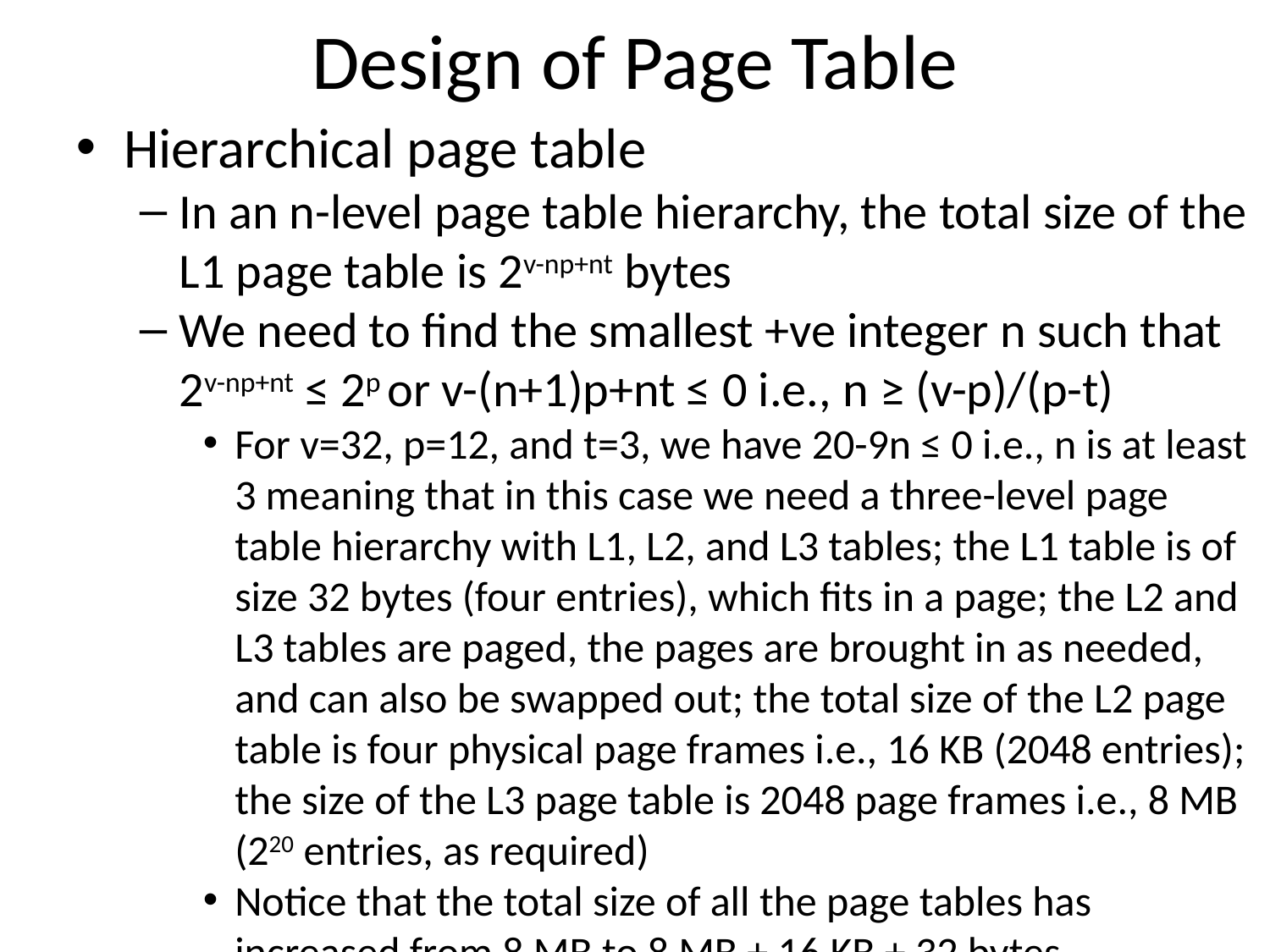

Design of Page Table
Hierarchical page table
In an n-level page table hierarchy, the total size of the L1 page table is 2v-np+nt bytes
We need to find the smallest +ve integer n such that 2v-np+nt ≤ 2p or v-(n+1)p+nt ≤ 0 i.e., n ≥ (v-p)/(p-t)
For v=32, p=12, and t=3, we have 20-9n ≤ 0 i.e., n is at least 3 meaning that in this case we need a three-level page table hierarchy with L1, L2, and L3 tables; the L1 table is of size 32 bytes (four entries), which fits in a page; the L2 and L3 tables are paged, the pages are brought in as needed, and can also be swapped out; the total size of the L2 page table is four physical page frames i.e., 16 KB (2048 entries); the size of the L3 page table is 2048 page frames i.e., 8 MB (220 entries, as required)
Notice that the total size of all the page tables has increased from 8 MB to 8 MB + 16 KB + 32 bytes